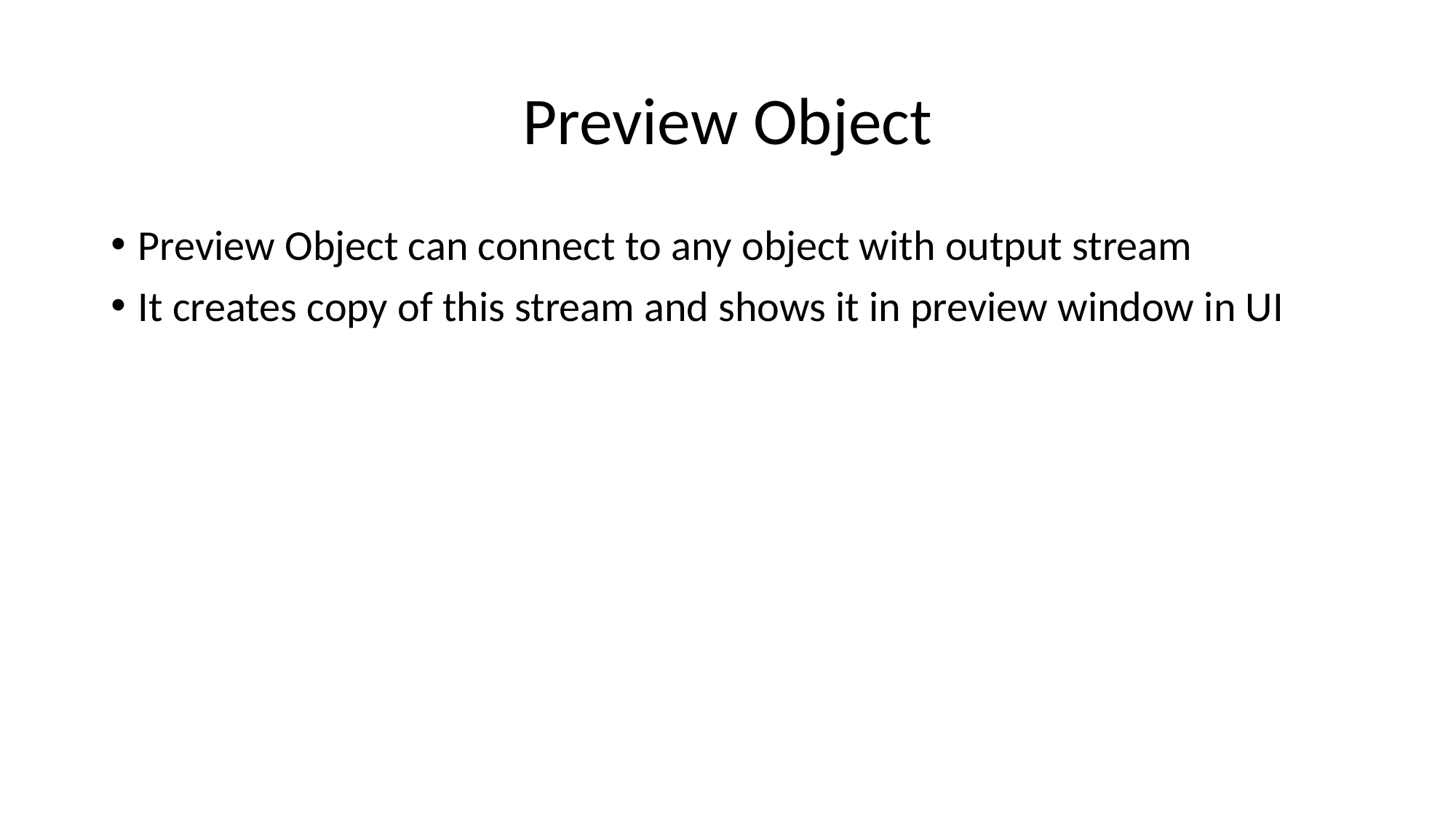

# Preview Object
Preview Object can connect to any object with output stream
It creates copy of this stream and shows it in preview window in UI